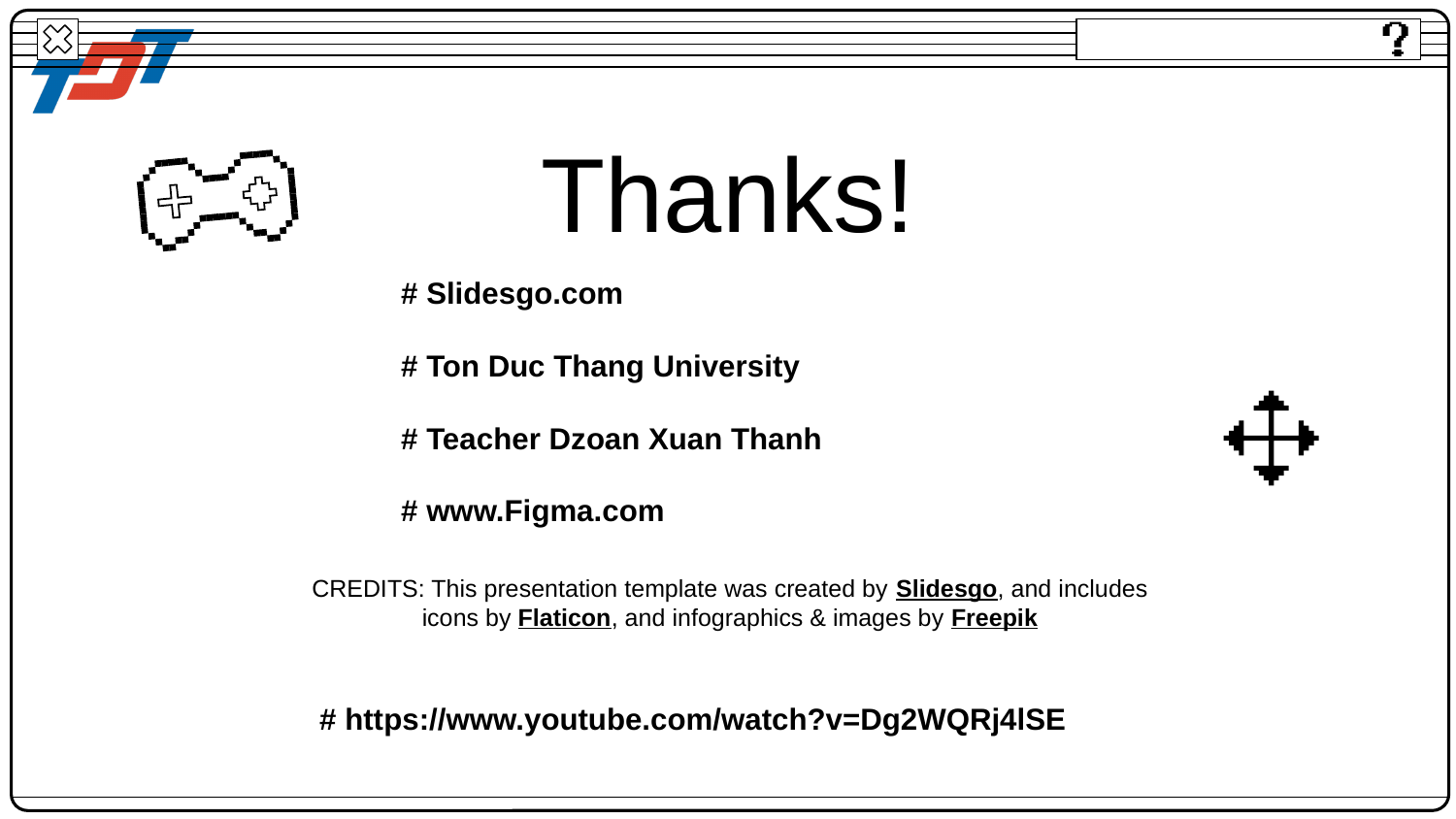

# Thanks!

# Slidesgo.com

# Ton Duc Thang University

# Teacher Dzoan Xuan Thanh

# www.Figma.com

# https://www.youtube.com/watch?v=Dg2WQRj4lSE